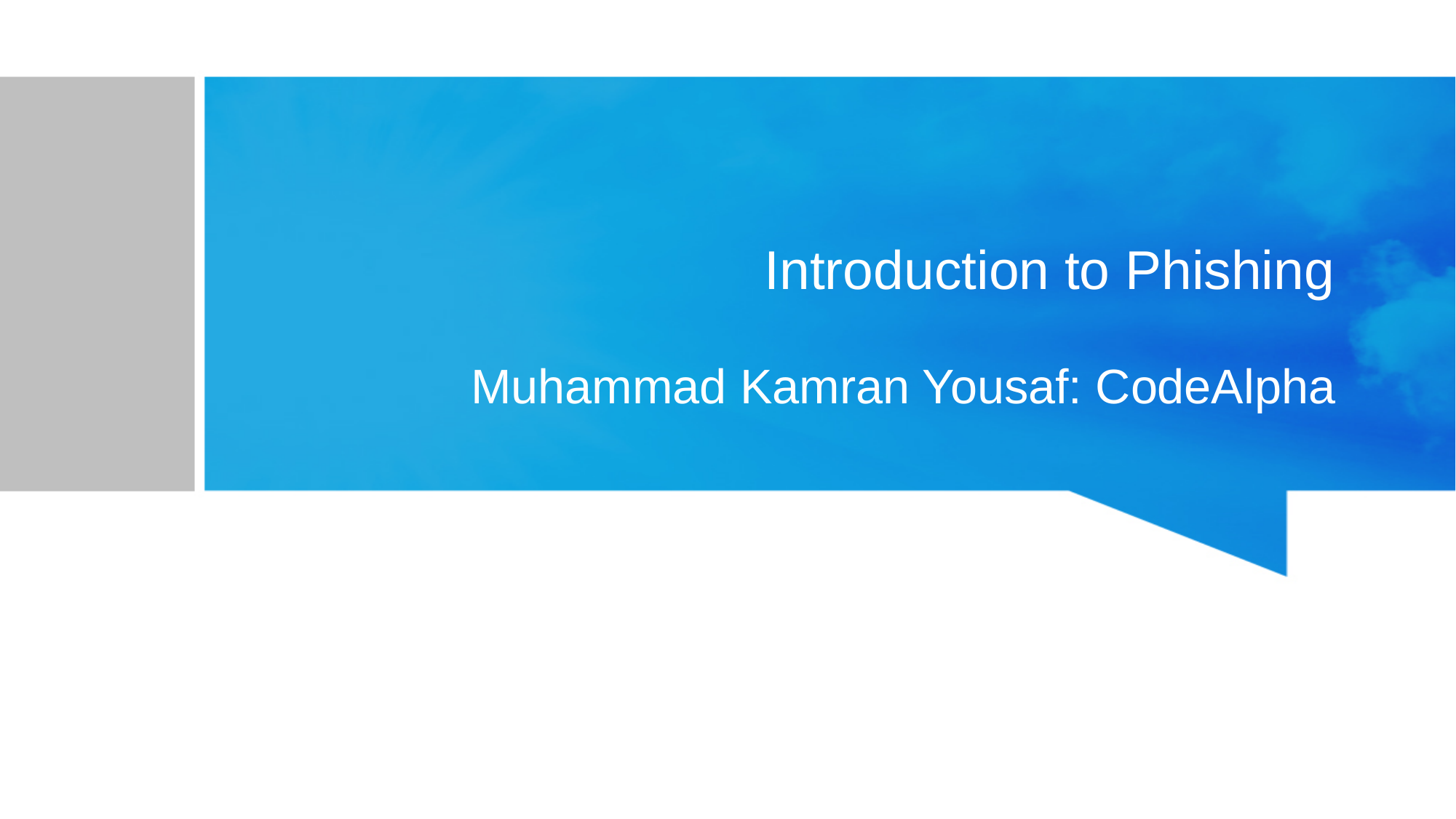

# Introduction to Phishing
Muhammad Kamran Yousaf: CodeAlpha